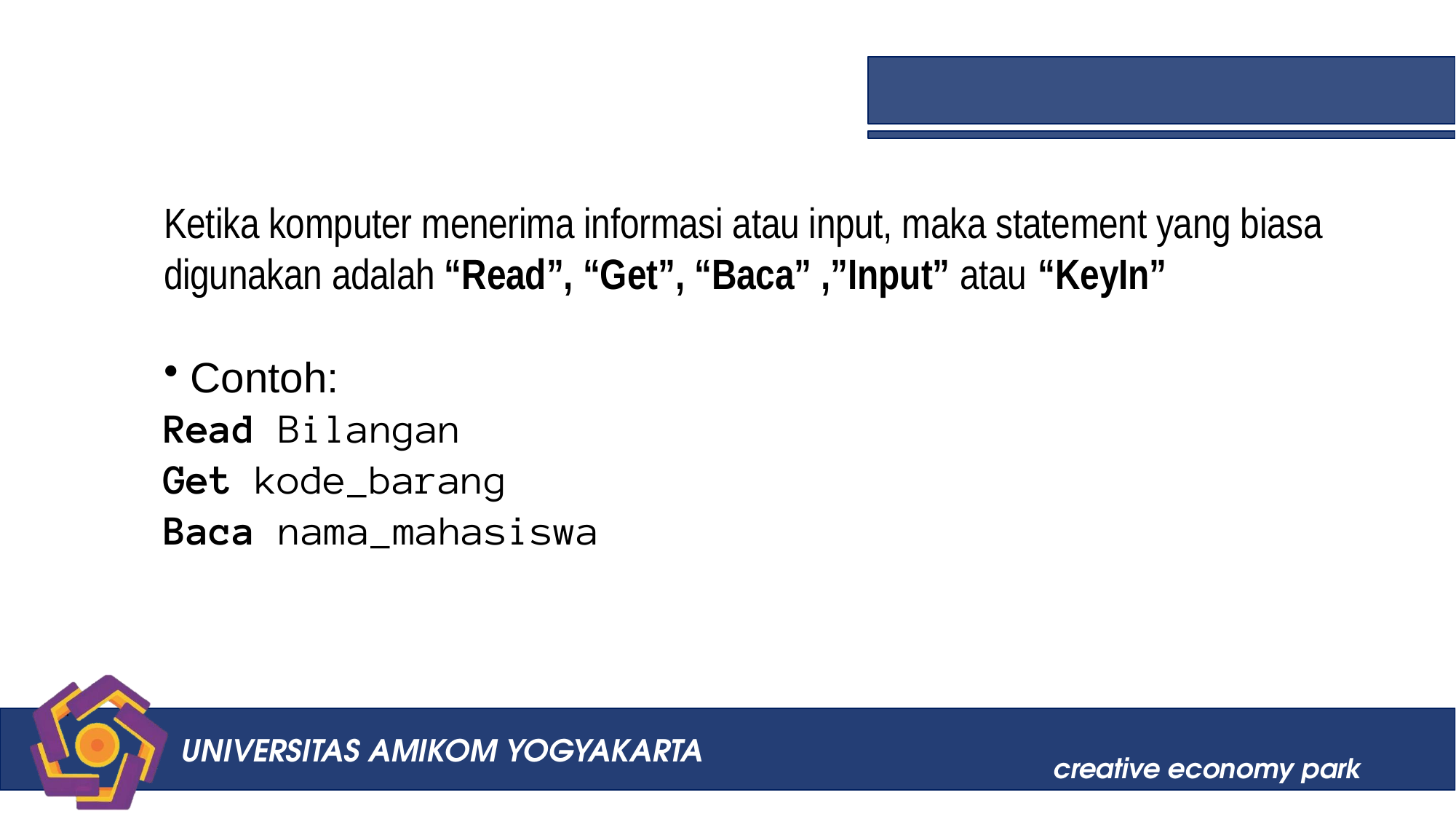

# Menerima Informasi (Input)

Ketika komputer menerima informasi atau input, maka statement yang biasa  digunakan adalah “Read”, “Get”, “Baca” ,”Input” atau “KeyIn”

Contoh:
Read Bilangan
Get kode_barang
Baca nama_mahasiswa
UNIVERSITAS AMIKOM YOGYAKARTA
creative economy park